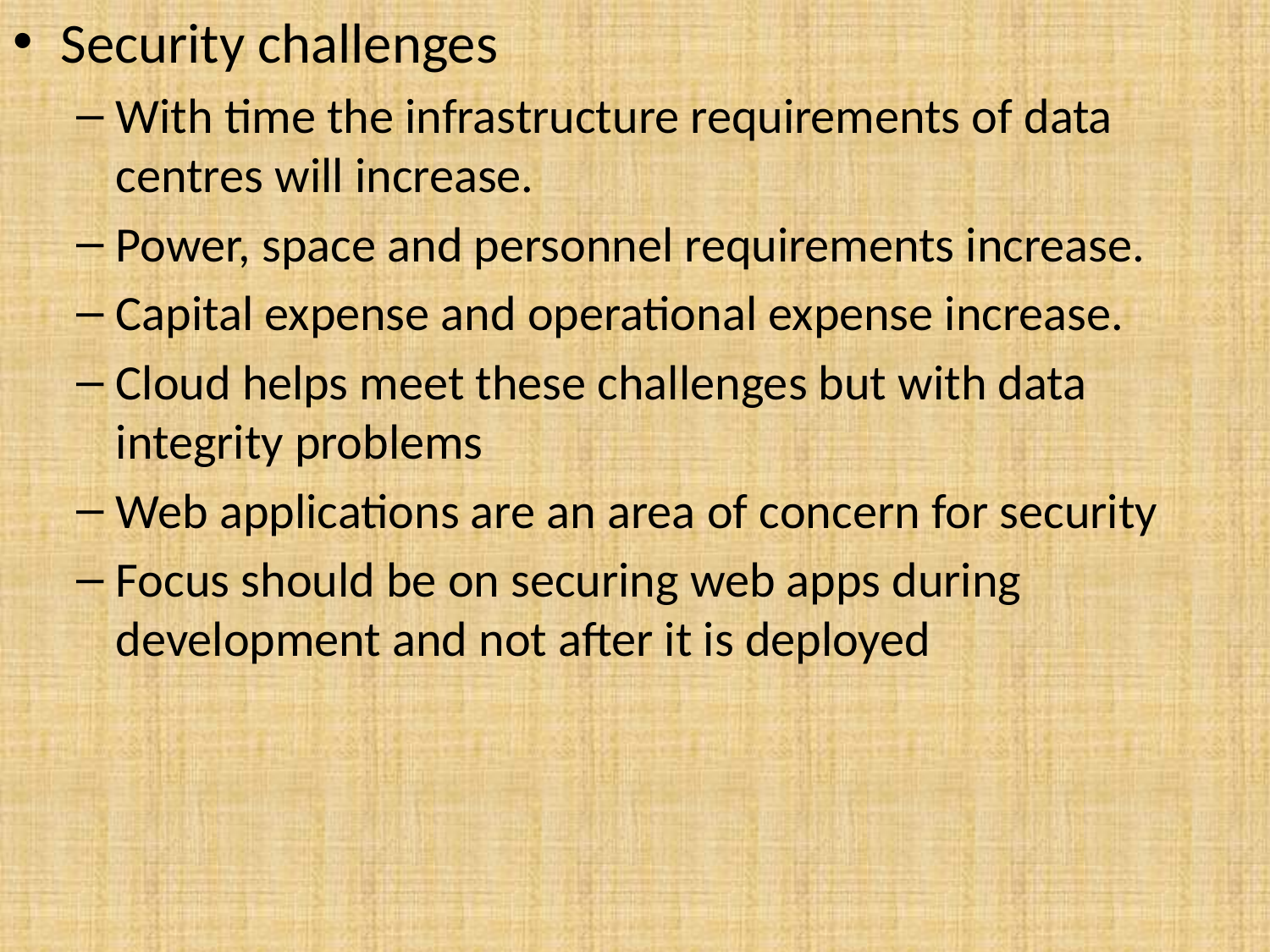

Security challenges
With time the infrastructure requirements of data centres will increase.
Power, space and personnel requirements increase.
Capital expense and operational expense increase.
Cloud helps meet these challenges but with data integrity problems
Web applications are an area of concern for security
Focus should be on securing web apps during development and not after it is deployed